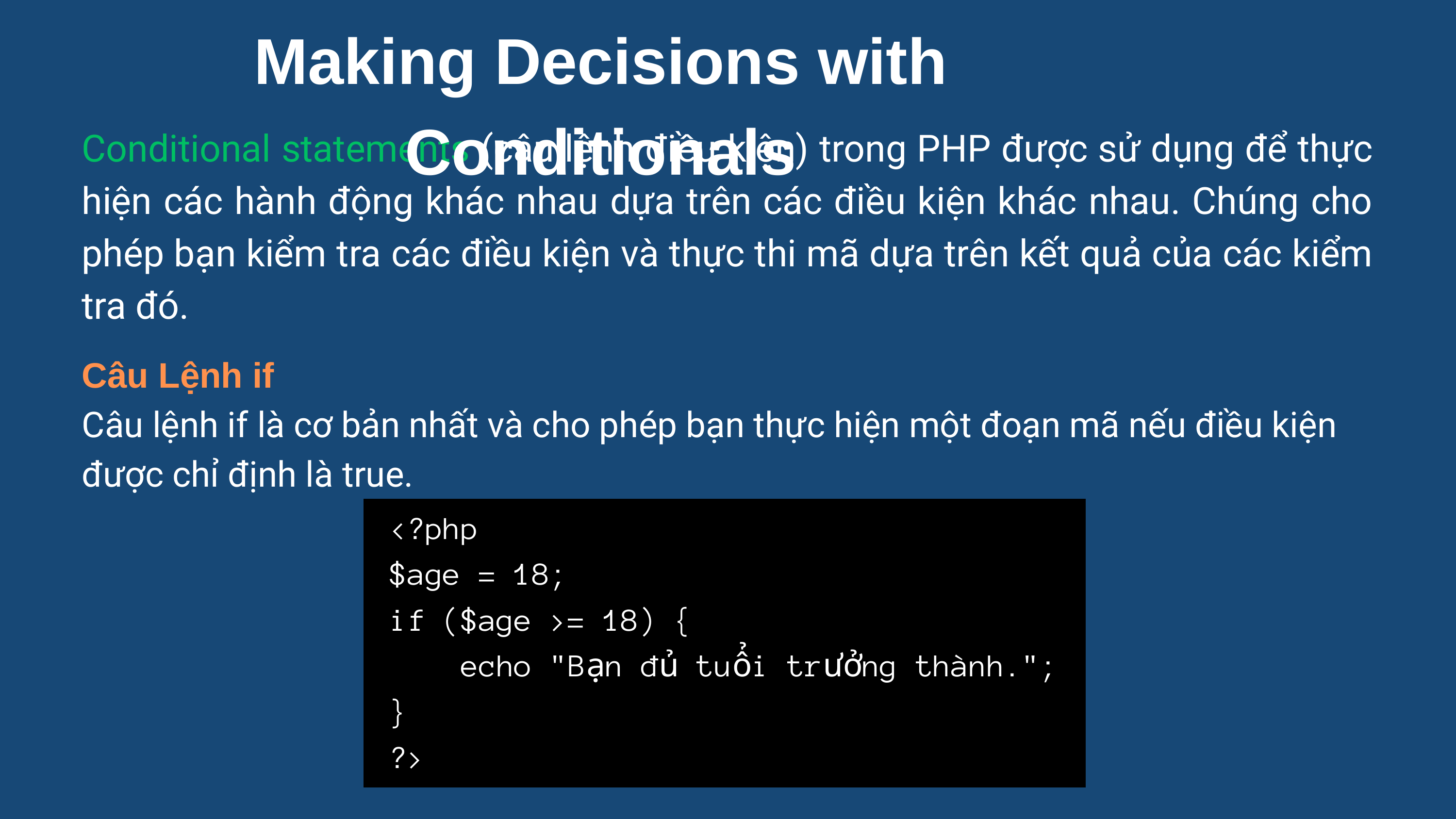

Making Decisions with Conditionals
Conditional statements (câu lệnh điều kiện) trong PHP được sử dụng để thực hiện các hành động khác nhau dựa trên các điều kiện khác nhau. Chúng cho phép bạn kiểm tra các điều kiện và thực thi mã dựa trên kết quả của các kiểm tra đó.
Câu Lệnh if
Câu lệnh if là cơ bản nhất và cho phép bạn thực hiện một đoạn mã nếu điều kiện được chỉ định là true.

<?php
$age = 18;
if ($age >= 18) {
    echo "Bạn đủ tuổi trưởng thành.";
}
?>